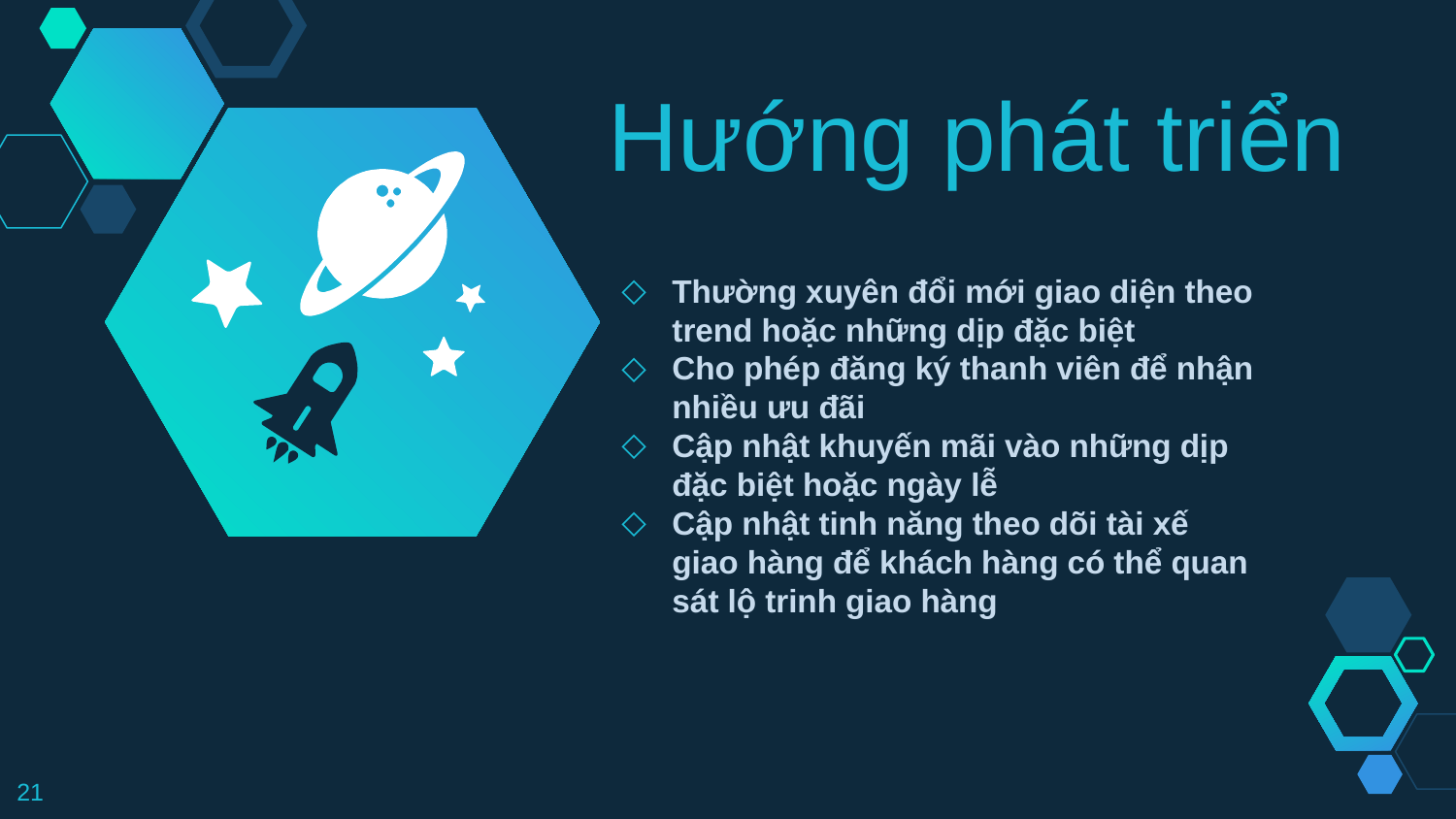

Hướng phát triển

Thường xuyên đổi mới giao diện theo trend hoặc những dịp đặc biệt
Cho phép đăng ký thanh viên để nhận nhiều ưu đãi
Cập nhật khuyến mãi vào những dịp đặc biệt hoặc ngày lễ
Cập nhật tinh năng theo dõi tài xế giao hàng để khách hàng có thể quan sát lộ trinh giao hàng

21